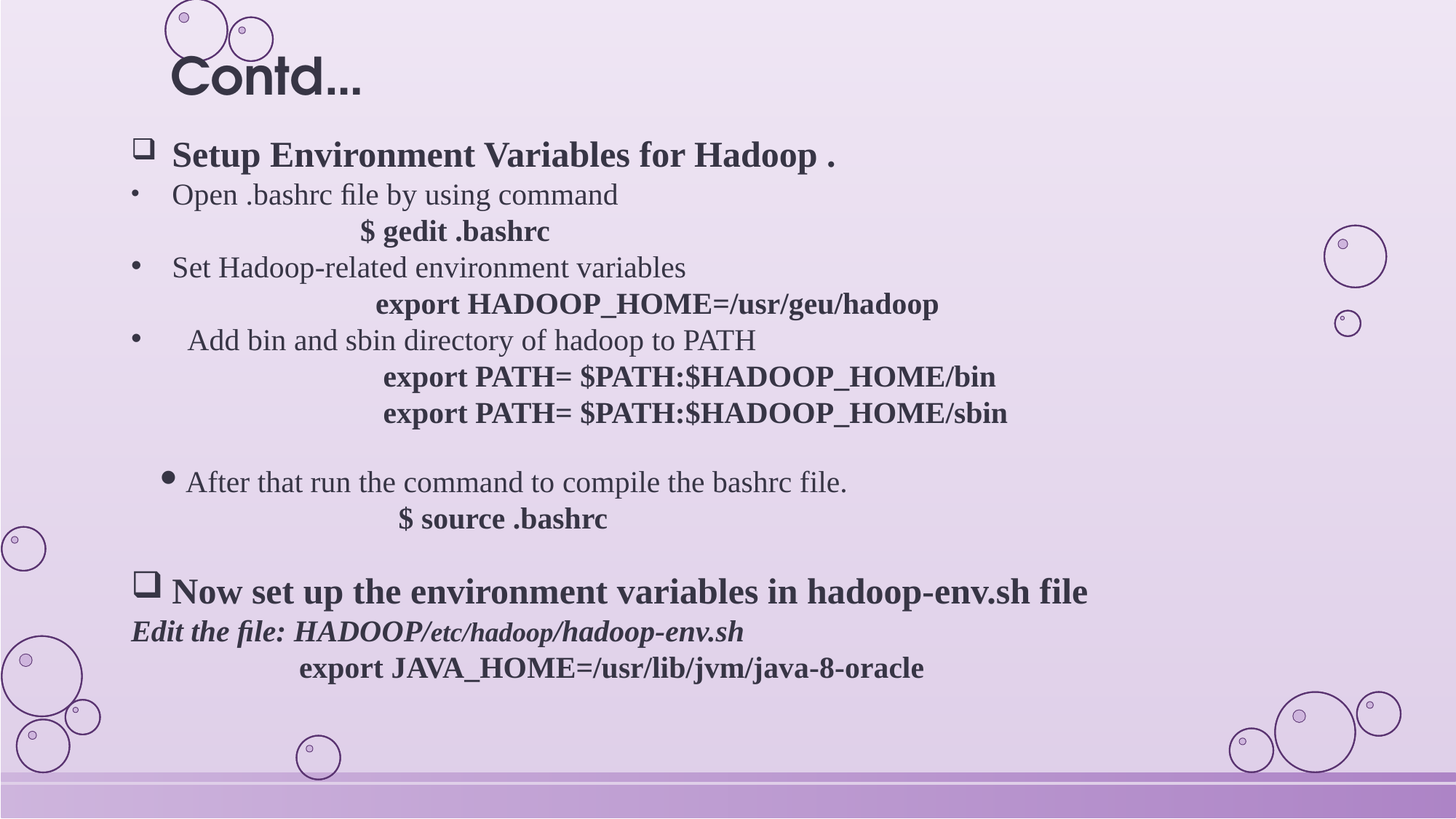

Contd…
Setup Environment Variables for Hadoop .
Open .bashrc ﬁle by using command
                              $ gedit .bashrc
Set Hadoop-related environment variables
                                export HADOOP_HOME=/usr/geu/hadoop
  Add bin and sbin directory of hadoop to PATH
                                 export PATH= $PATH:$HADOOP_HOME/bin
                                 export PATH= $PATH:$HADOOP_HOME/sbin

After that run the command to compile the bashrc file.
                                   $ source .bashrc

Now set up the environment variables in hadoop-env.sh file
Edit the ﬁle: HADOOP/etc/hadoop/hadoop-env.sh
                      export JAVA_HOME=/usr/lib/jvm/java-8-oracle